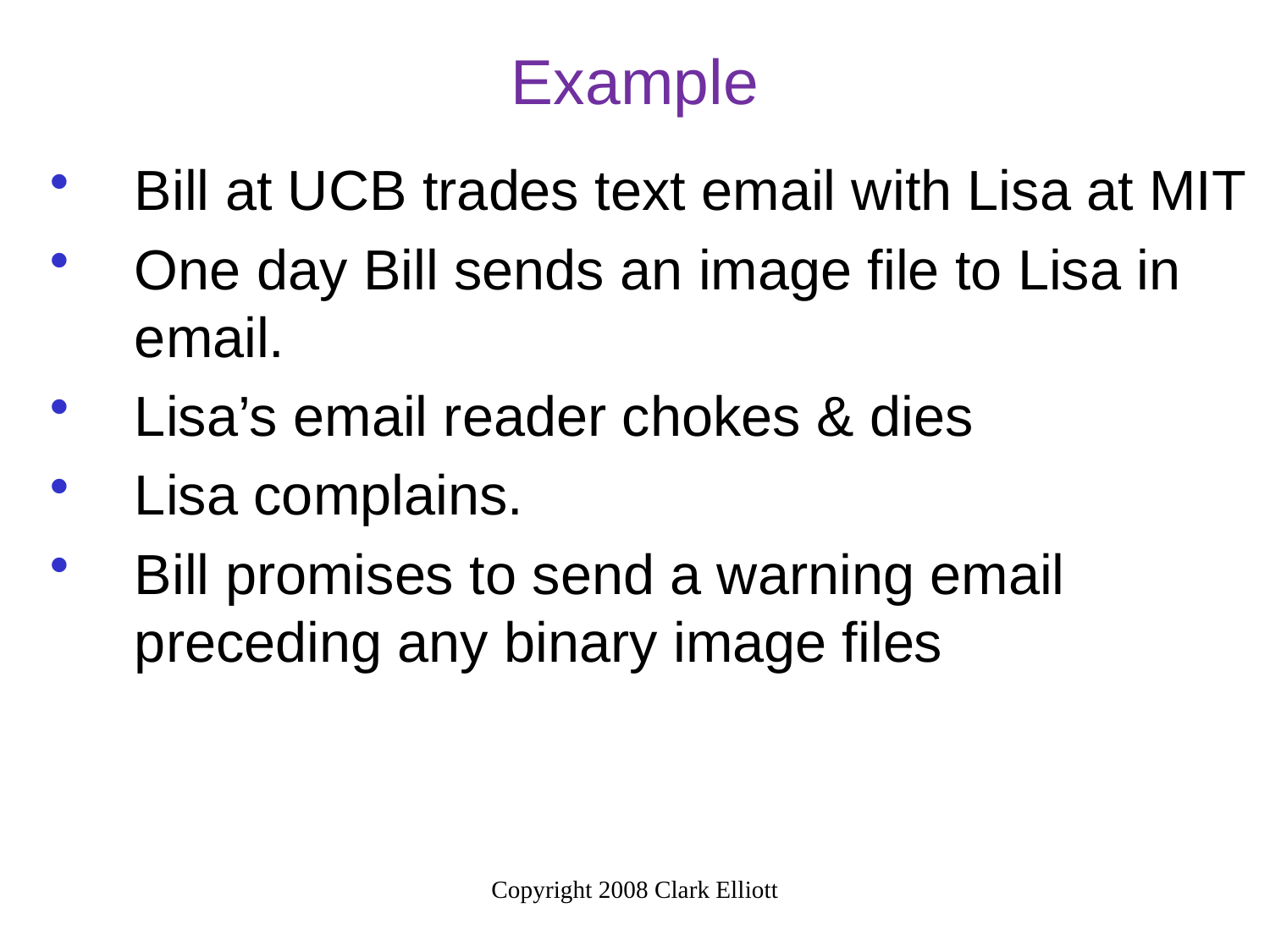

Example
Bill at UCB trades text email with Lisa at MIT
One day Bill sends an image file to Lisa in email.
Lisa’s email reader chokes & dies
Lisa complains.
Bill promises to send a warning email preceding any binary image files
Copyright 2008 Clark Elliott